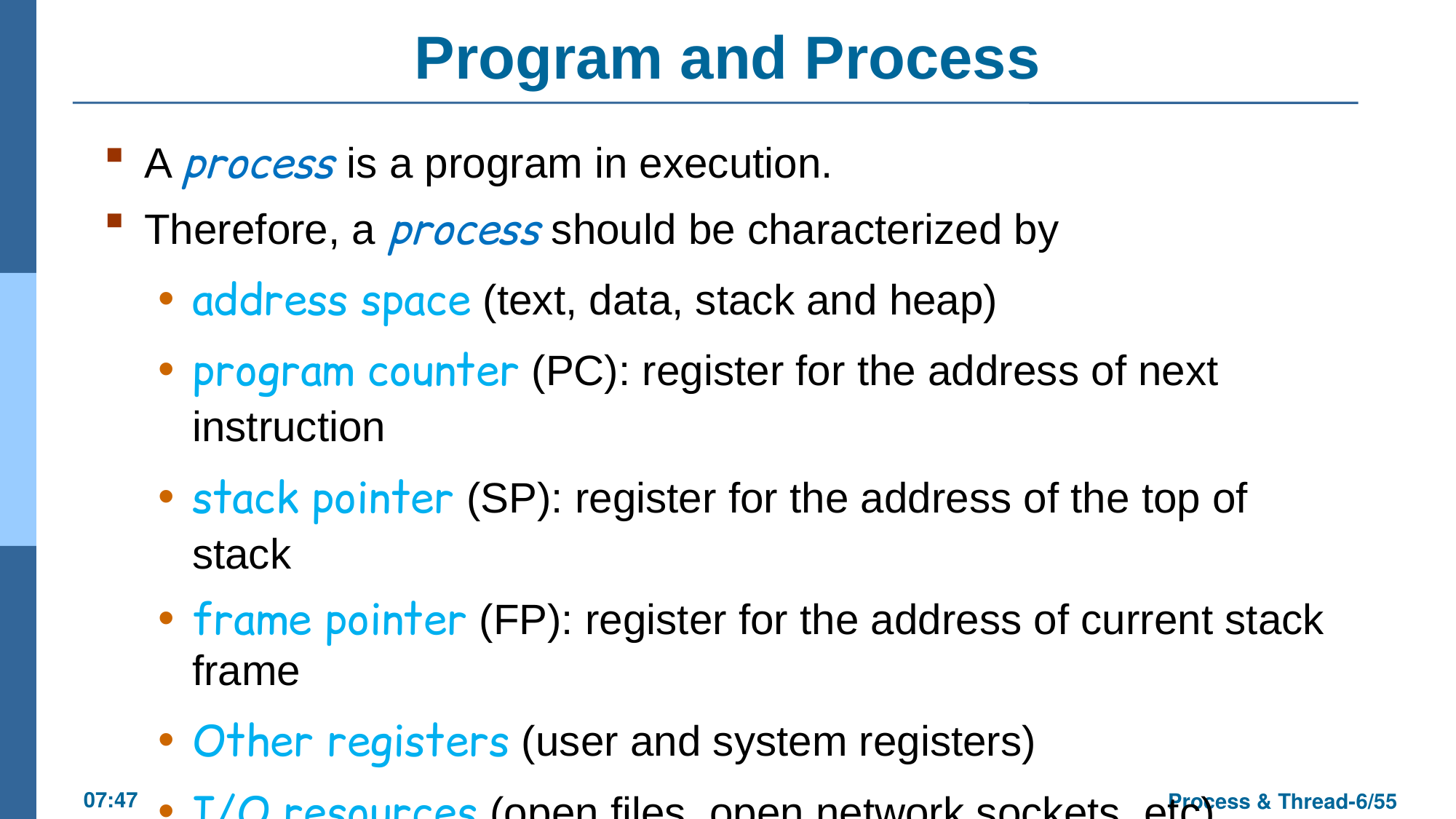

# Program and Process
A process is a program in execution.
Therefore, a process should be characterized by
address space (text, data, stack and heap)
program counter (PC): register for the address of next instruction
stack pointer (SP): register for the address of the top of stack
frame pointer (FP): register for the address of current stack frame
Other registers (user and system registers)
I/O resources (open files, open network sockets, etc)